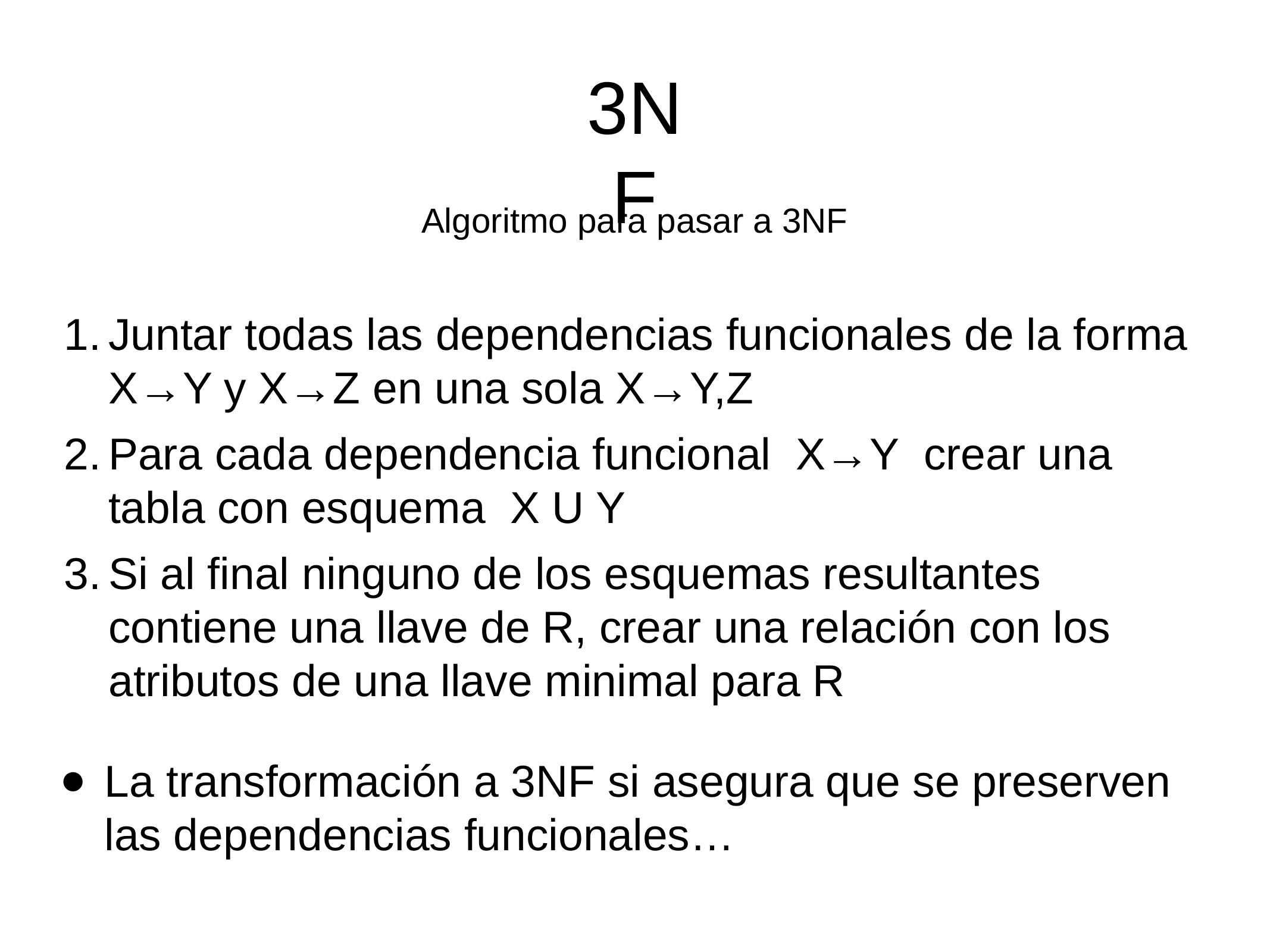

3NF
Algoritmo para pasar a 3NF
Juntar todas las dependencias funcionales de la forma X→Y y X→Z en una sola X→Y,Z
Para cada dependencia funcional  X→Y  crear una tabla con esquema  X U Y
Si al final ninguno de los esquemas resultantes contiene una llave de R, crear una relación con los atributos de una llave minimal para R

La transformación a 3NF si asegura que se preserven las dependencias funcionales…